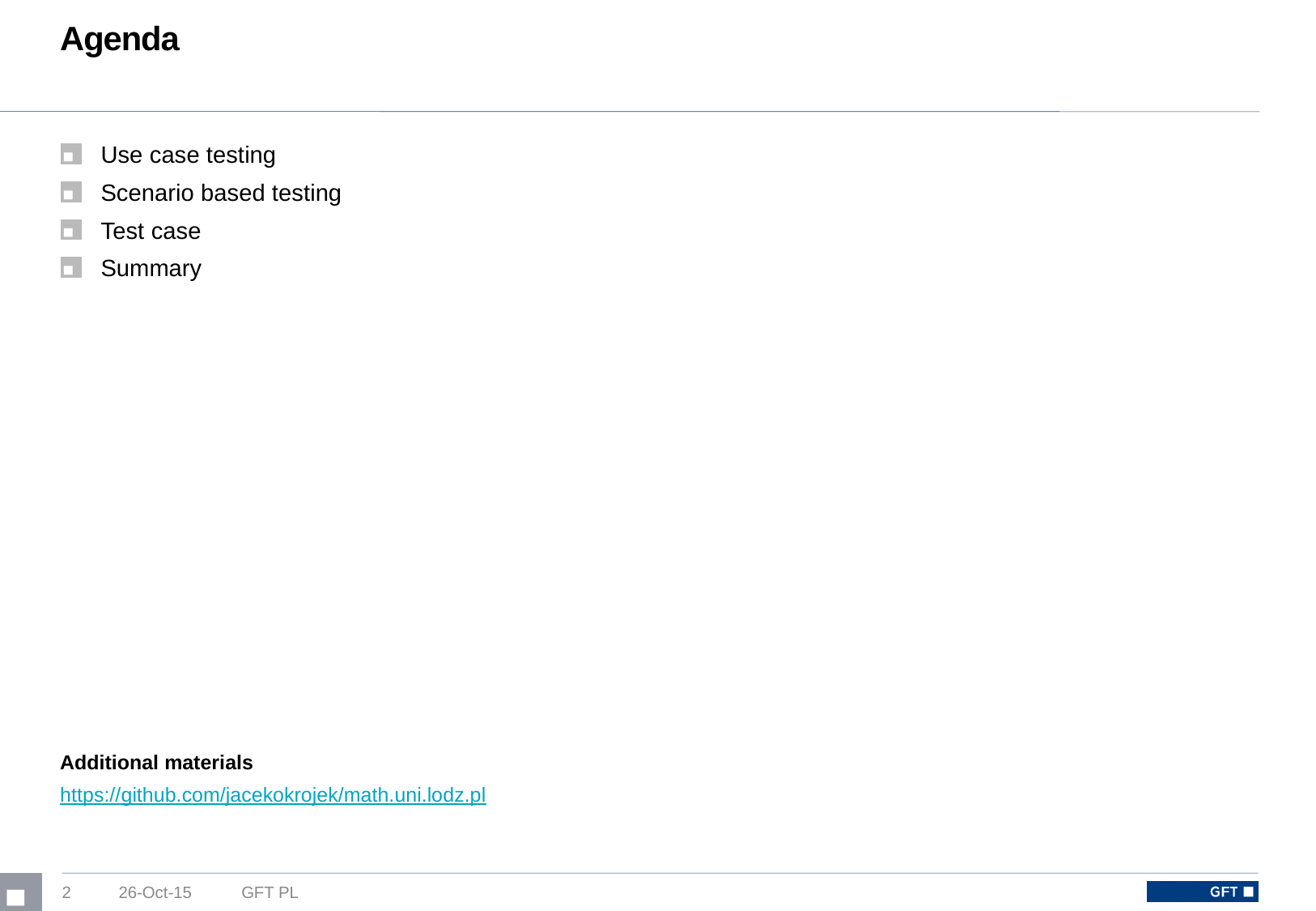

# Agenda
Use case testing
Scenario based testing
Test case
Summary
Additional materials
https://github.com/jacekokrojek/math.uni.lodz.pl